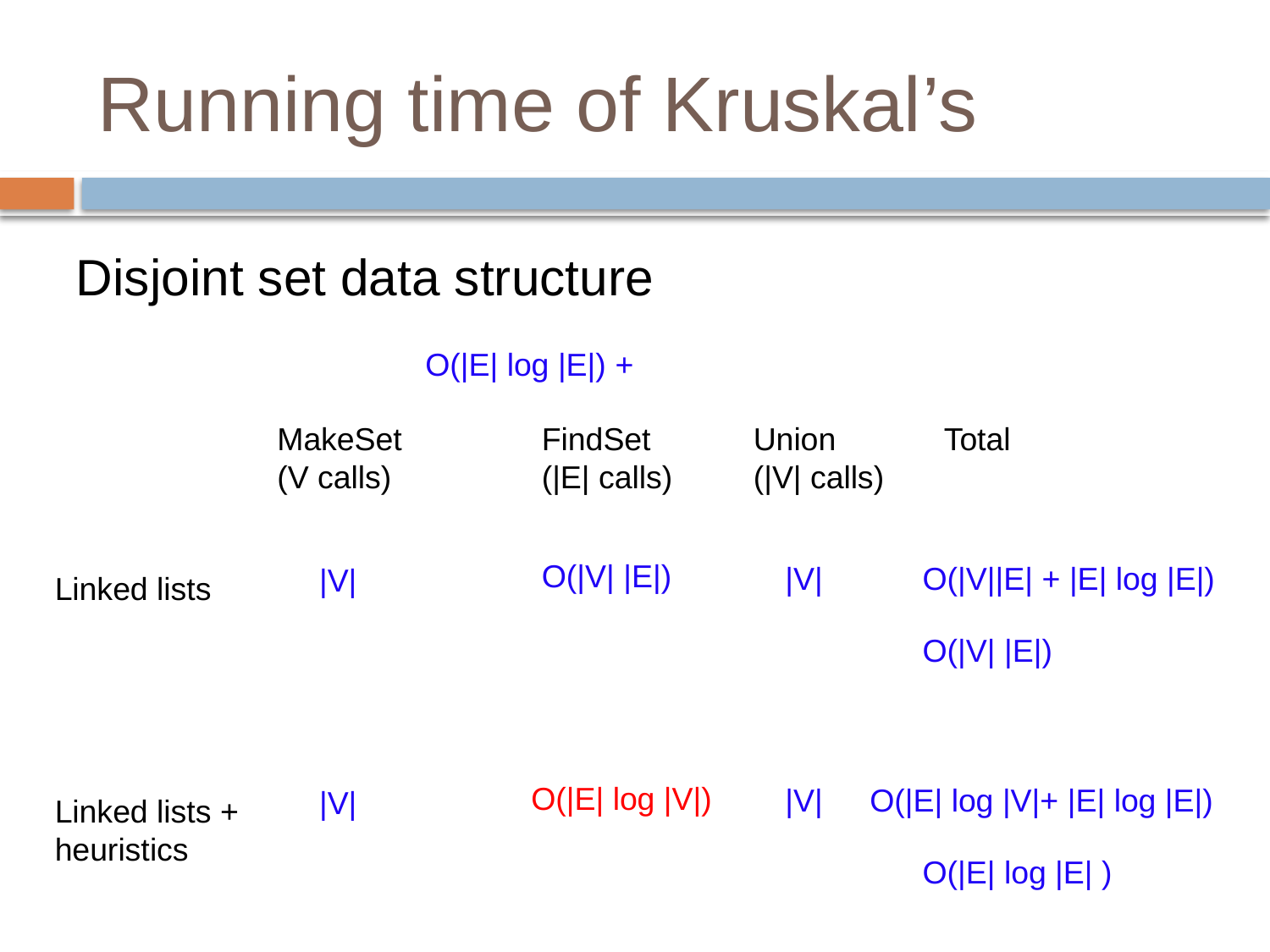

# Running time of Kruskal’s
Disjoint set data structure
O(|E| log |E|) +
MakeSet
(V calls)
FindSet
(|E| calls)
Union
(|V| calls)
Total
O(|V| |E|)
|V|
O(|V||E| + |E| log |E|)
|V|
Linked lists
O(|V| |E|)
O(|E| log |V|)
|V|
O(|E| log |V|+ |E| log |E|)
|V|
Linked lists +
heuristics
O(|E| log |E| )